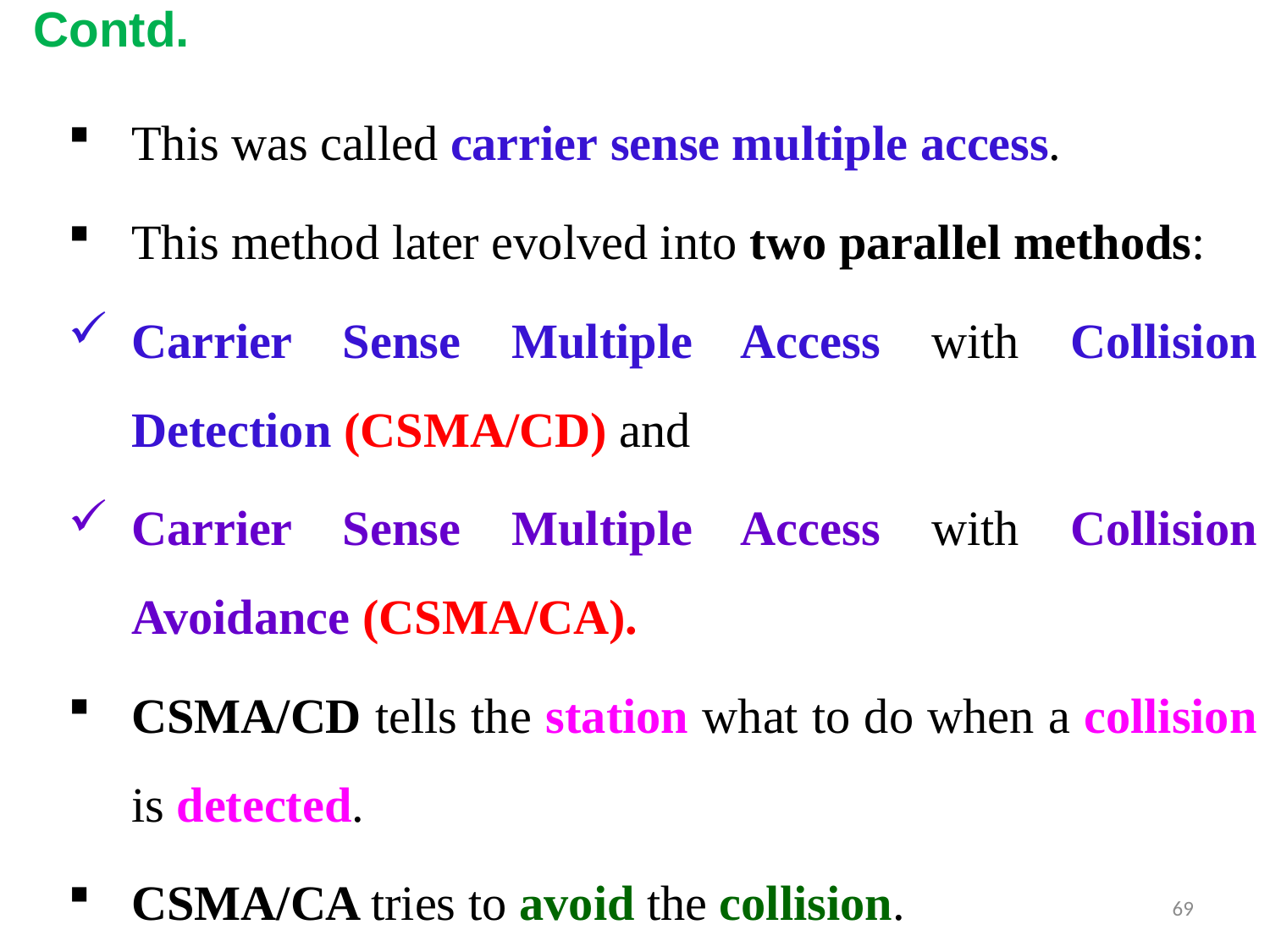

Contd.
This was called carrier sense multiple access.
This method later evolved into two parallel methods:
Carrier Sense Multiple Access with Collision Detection (CSMA/CD) and
Carrier Sense Multiple Access with Collision Avoidance (CSMA/CA).
CSMA/CD tells the station what to do when a collision is detected.
CSMA/CA tries to avoid the collision.
69